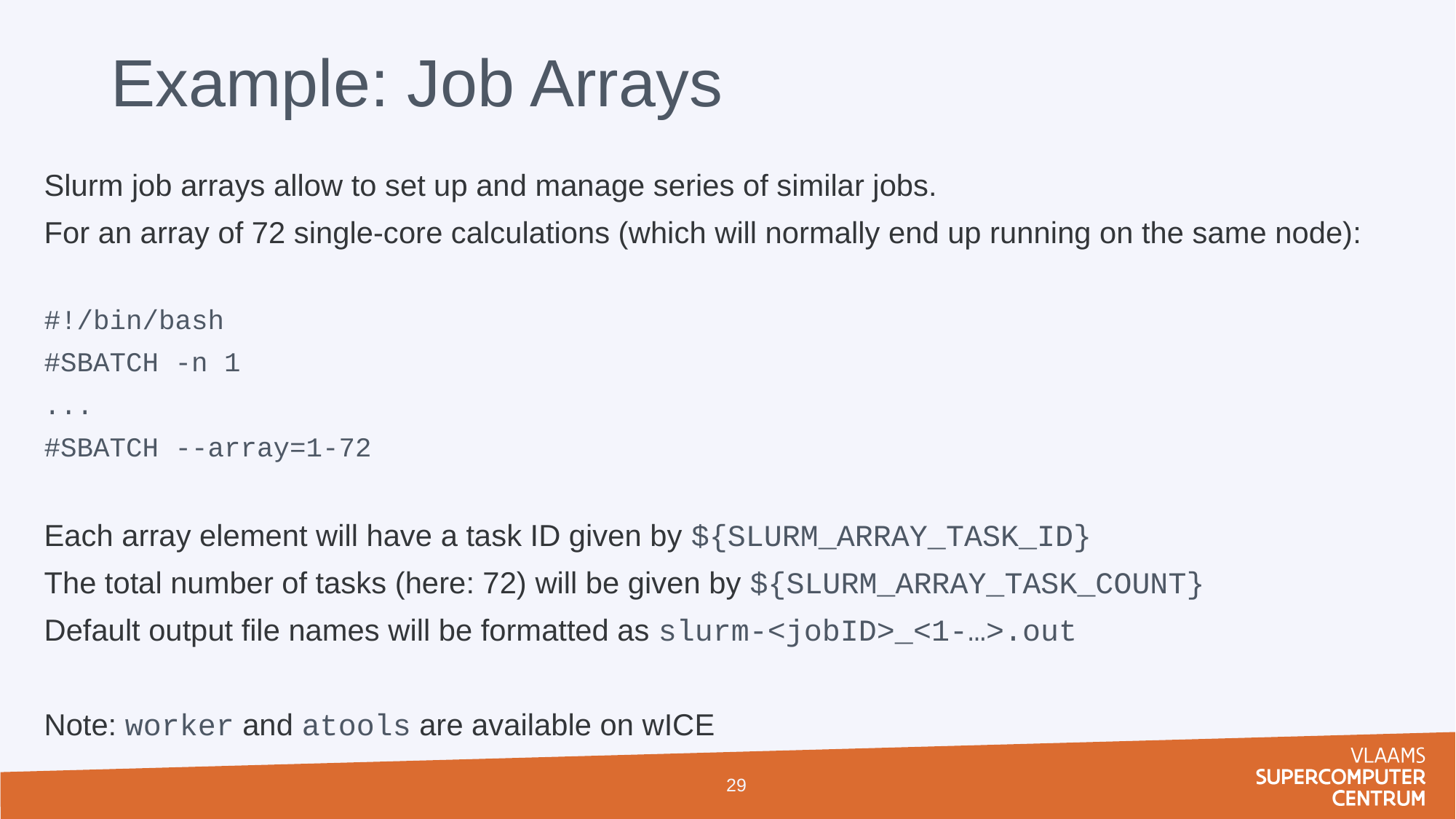

Example: Job Arrays
PBS (on Genius)
Slurm job arrays allow to set up and manage series of similar jobs.
For an array of 72 single-core calculations (which will normally end up running on the same node):
#!/bin/bash
#SBATCH -n 1
...
#SBATCH --array=1-72
Each array element will have a task ID given by ${SLURM_ARRAY_TASK_ID}
The total number of tasks (here: 72) will be given by ${SLURM_ARRAY_TASK_COUNT}
Default output file names will be formatted as slurm-<jobID>_<1-…>.out

Note: worker and atools are available on wICE
29